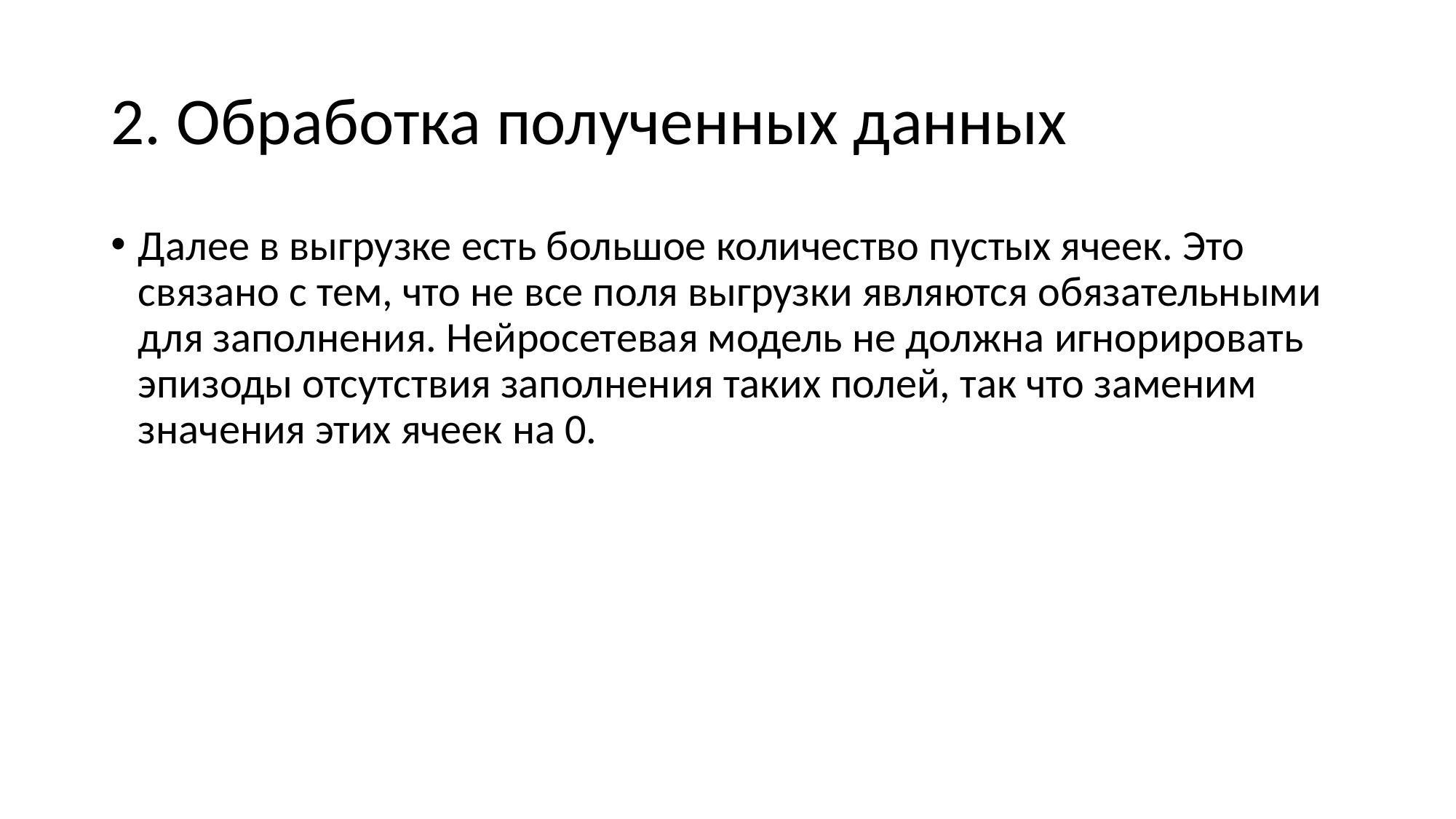

# 2. Обработка полученных данных
Далее в выгрузке есть большое количество пустых ячеек. Это связано с тем, что не все поля выгрузки являются обязательными для заполнения. Нейросетевая модель не должна игнорировать эпизоды отсутствия заполнения таких полей, так что заменим значения этих ячеек на 0.